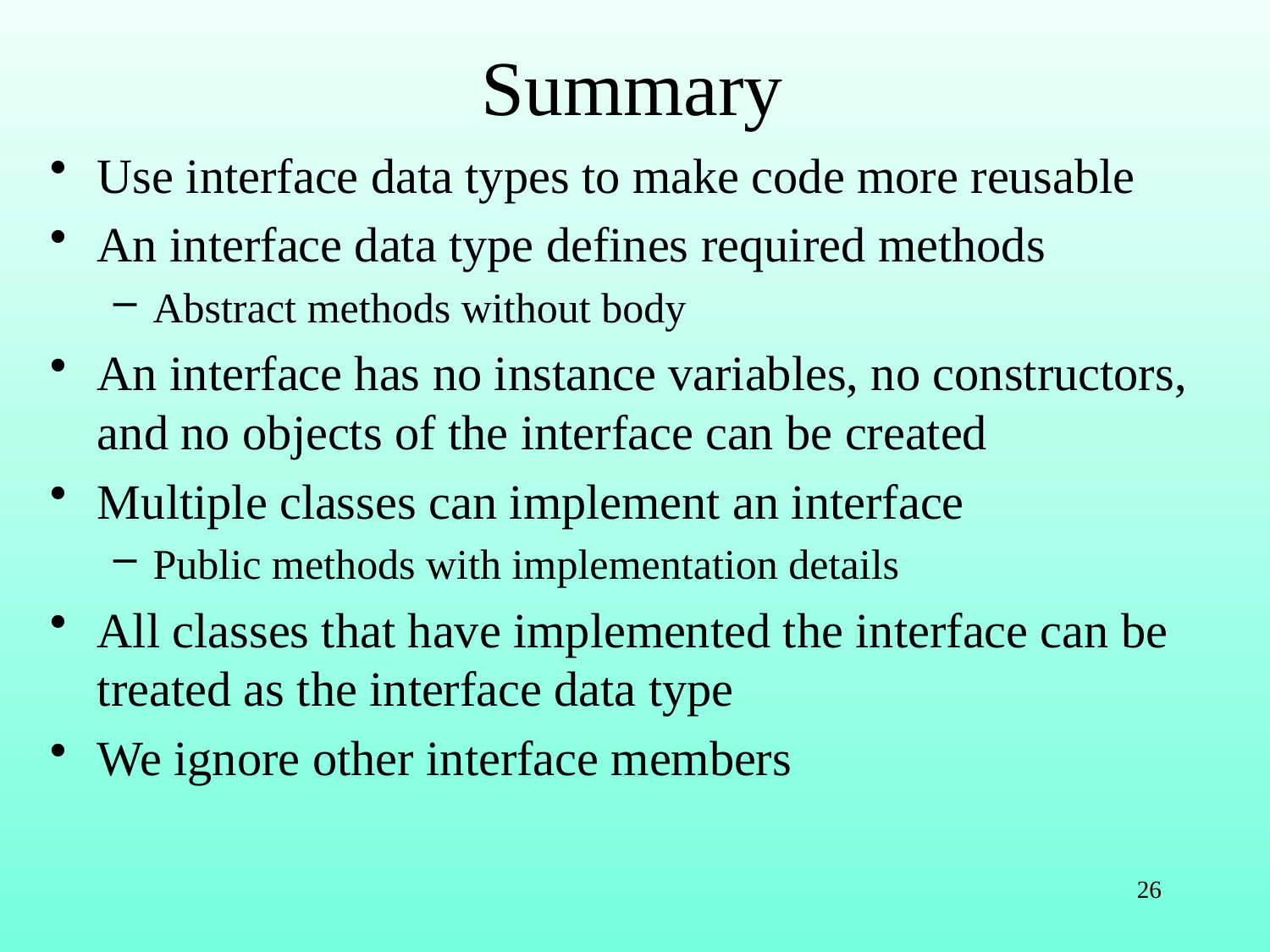

# Summary
Use interface data types to make code more reusable
An interface data type defines required methods
Abstract methods without body
An interface has no instance variables, no constructors, and no objects of the interface can be created
Multiple classes can implement an interface
Public methods with implementation details
All classes that have implemented the interface can be treated as the interface data type
We ignore other interface members
26